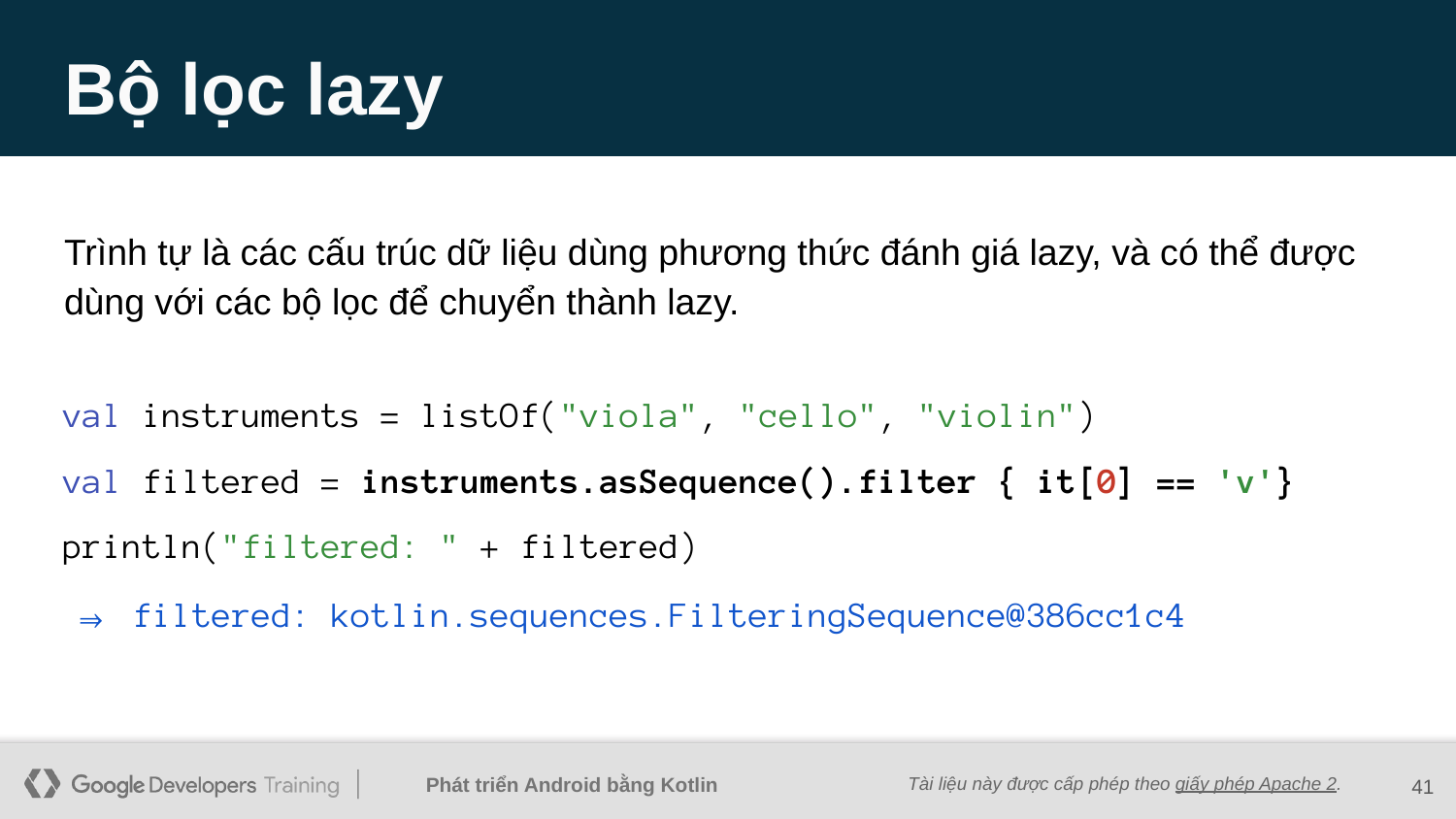

# Bộ lọc lazy
Trình tự là các cấu trúc dữ liệu dùng phương thức đánh giá lazy, và có thể được dùng với các bộ lọc để chuyển thành lazy.
val instruments = listOf("viola", "cello", "violin")
val filtered = instruments.asSequence().filter { it[0] == 'v'}
println("filtered: " + filtered)
⇒ filtered: kotlin.sequences.FilteringSequence@386cc1c4
41